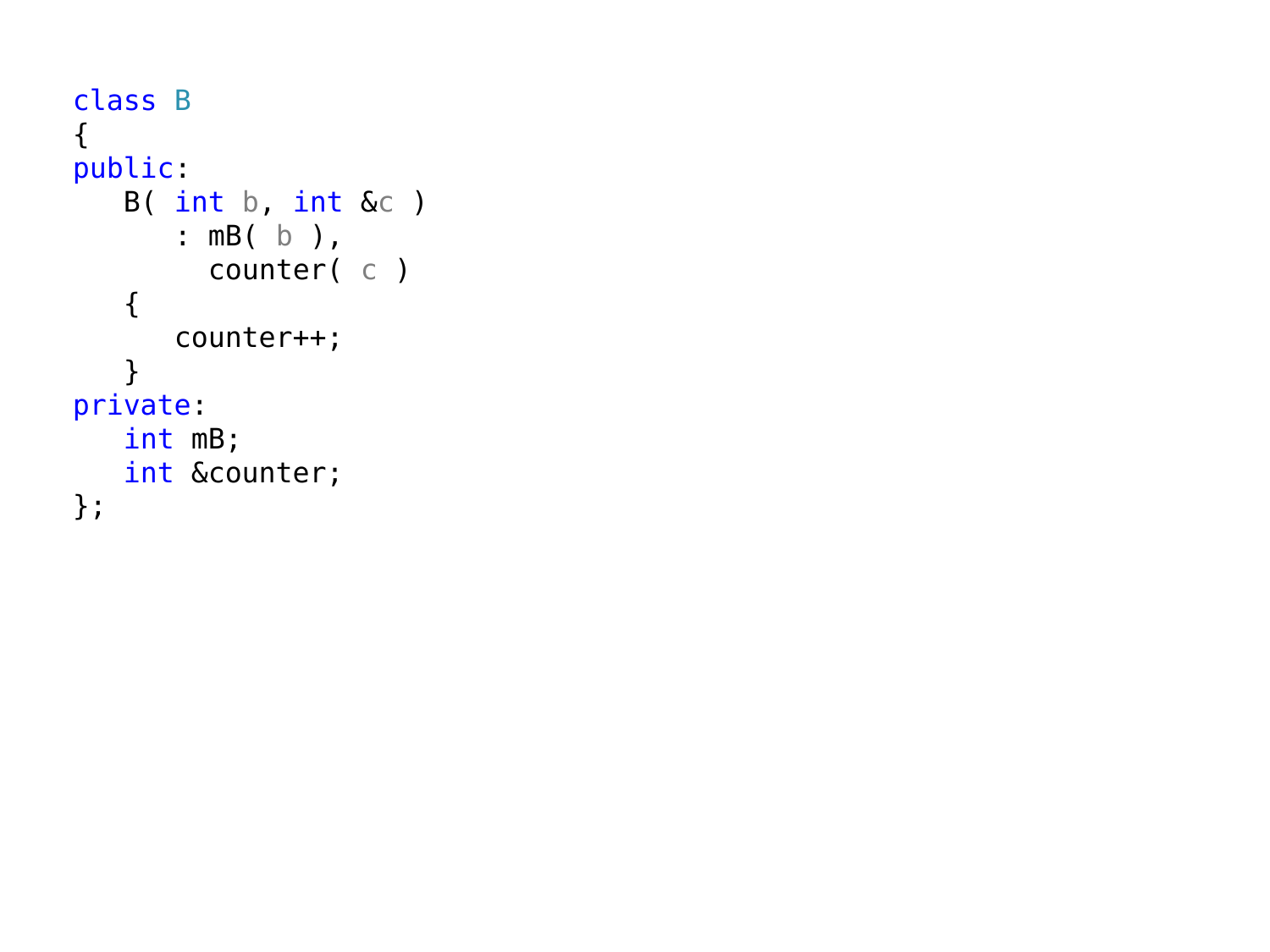

class B
{
public:
   B( int b, int &c )
      : mB( b ),
        counter( c )
   {
      counter++;
   }
private:
   int mB;
   int &counter;
};